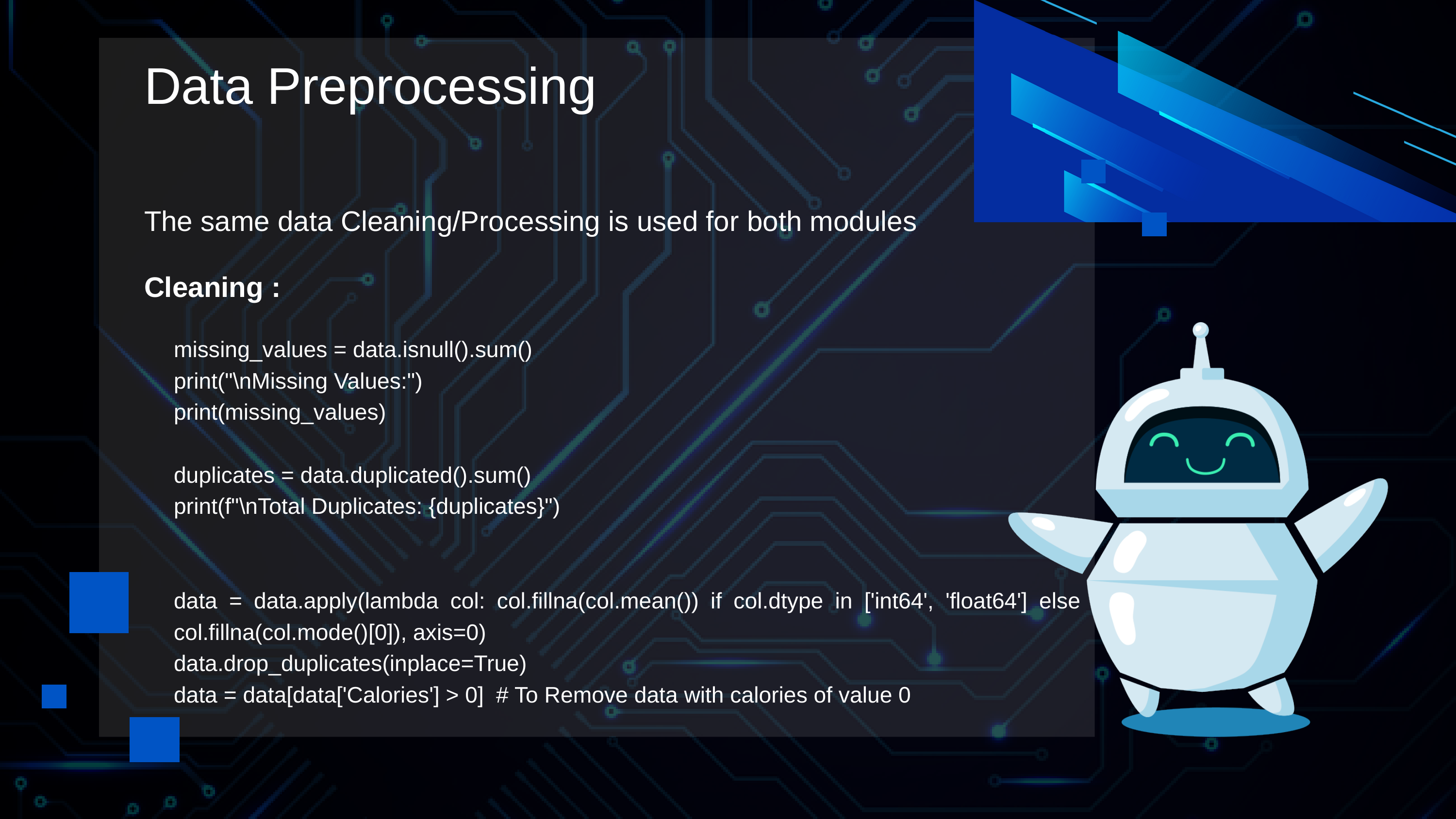

Data Preprocessing

The same data Cleaning/Processing is used for both modules

Cleaning :

missing_values = data.isnull().sum()
print("\nMissing Values:")
print(missing_values)

duplicates = data.duplicated().sum()
print(f"\nTotal Duplicates: {duplicates}")

data = data.apply(lambda col: col.fillna(col.mean()) if col.dtype in ['int64', 'float64'] else col.fillna(col.mode()[0]), axis=0)
data.drop_duplicates(inplace=True)
data = data[data['Calories'] > 0]  # To Remove data with calories of value 0